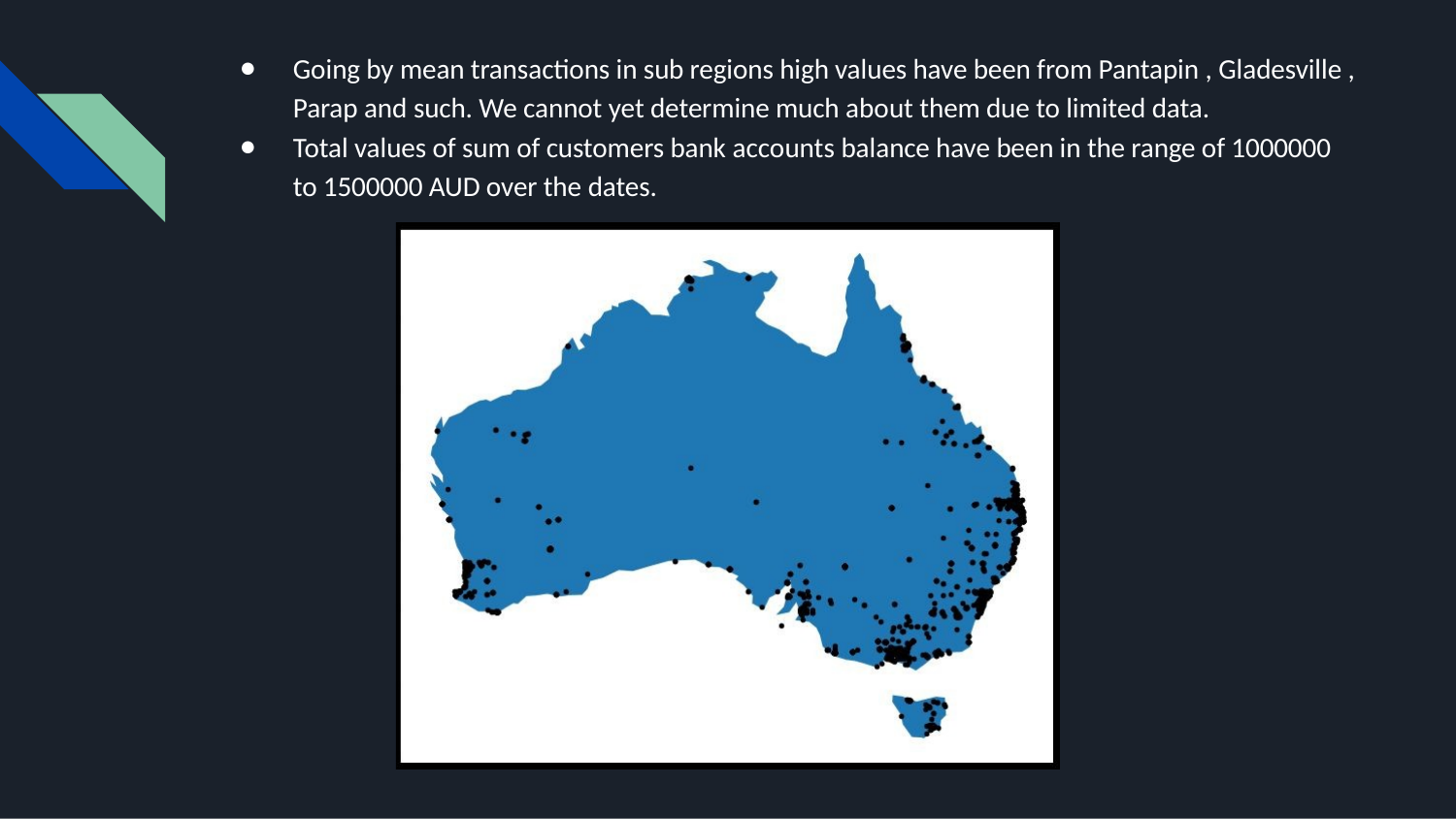

Going by mean transactions in sub regions high values have been from Pantapin , Gladesville ,  Parap and such. We cannot yet determine much about them due to limited data.
Total values of sum of customers bank accounts balance have been in the range of 1000000  to 1500000 AUD over the dates.